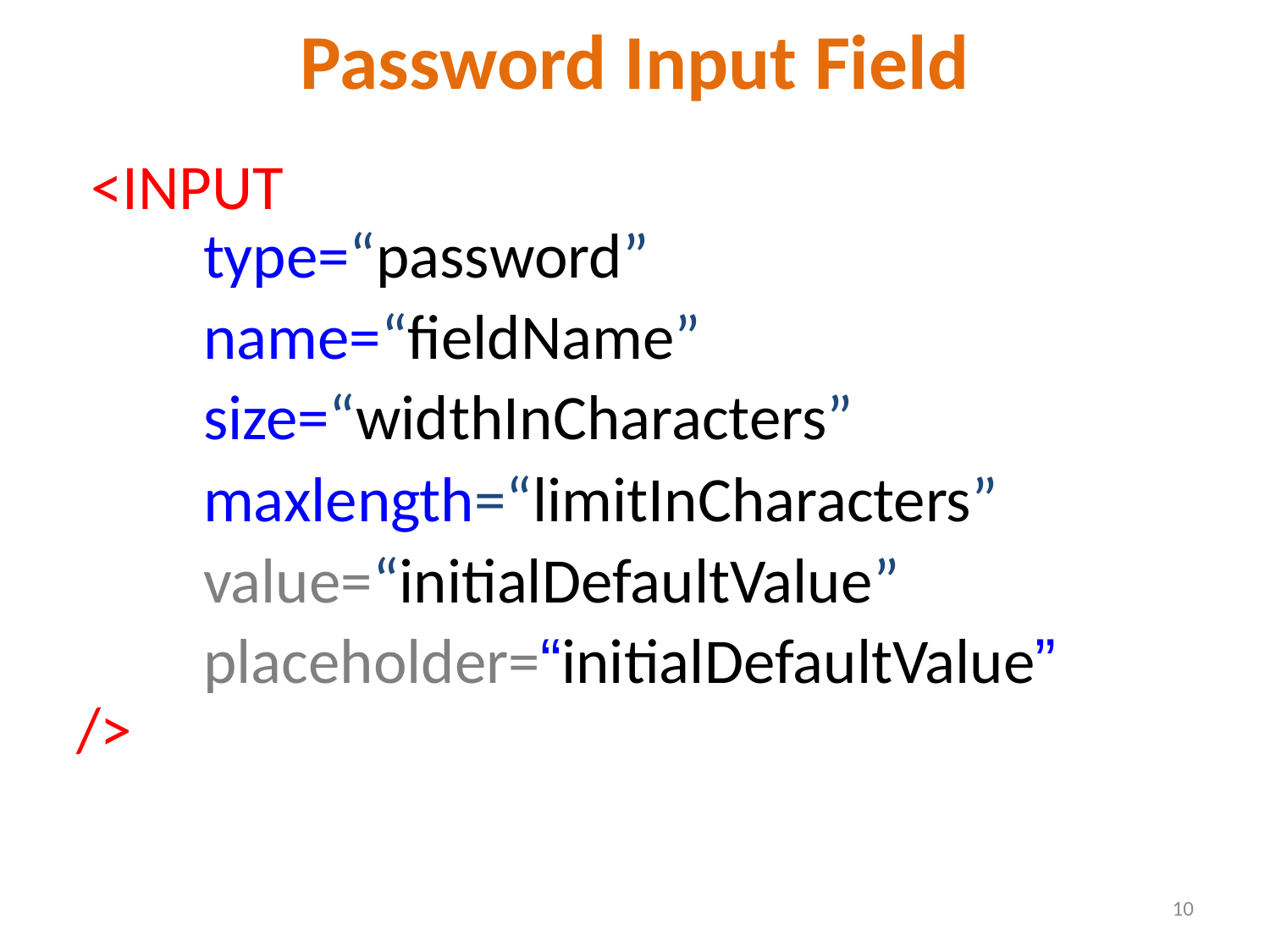

# Password Input Field
 <INPUT
	type=“password”
	name=“fieldName”
	size=“widthInCharacters”
	maxlength=“limitInCharacters”
	value=“initialDefaultValue”
	placeholder=“initialDefaultValue”
/>
10